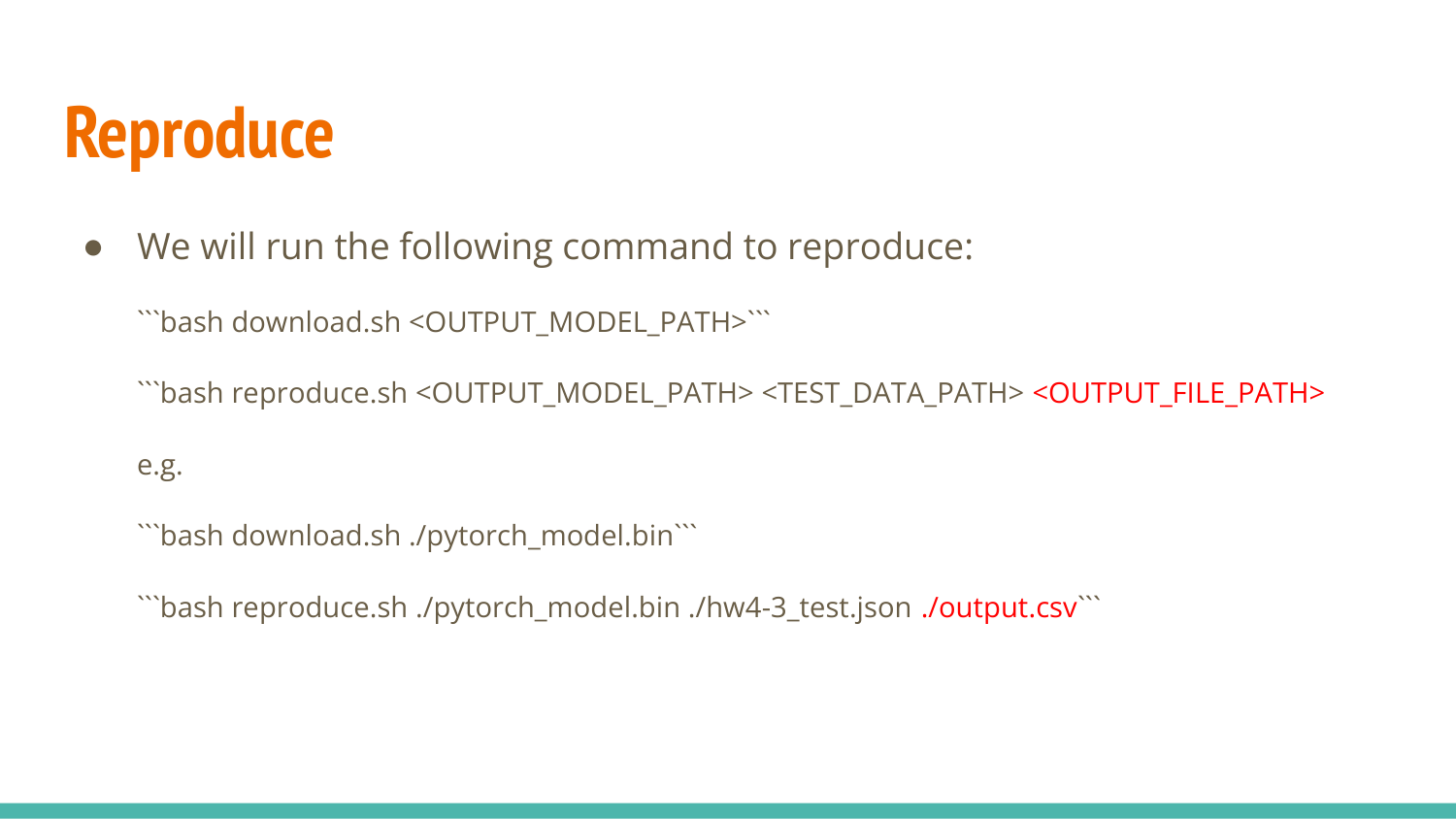

# Reproduce
We will run the following command to reproduce:
```bash download.sh <OUTPUT_MODEL_PATH>```
```bash reproduce.sh <OUTPUT_MODEL_PATH> <TEST_DATA_PATH> <OUTPUT_FILE_PATH>
e.g.
```bash download.sh ./pytorch_model.bin```
```bash reproduce.sh ./pytorch_model.bin ./hw4-3_test.json ./output.csv```